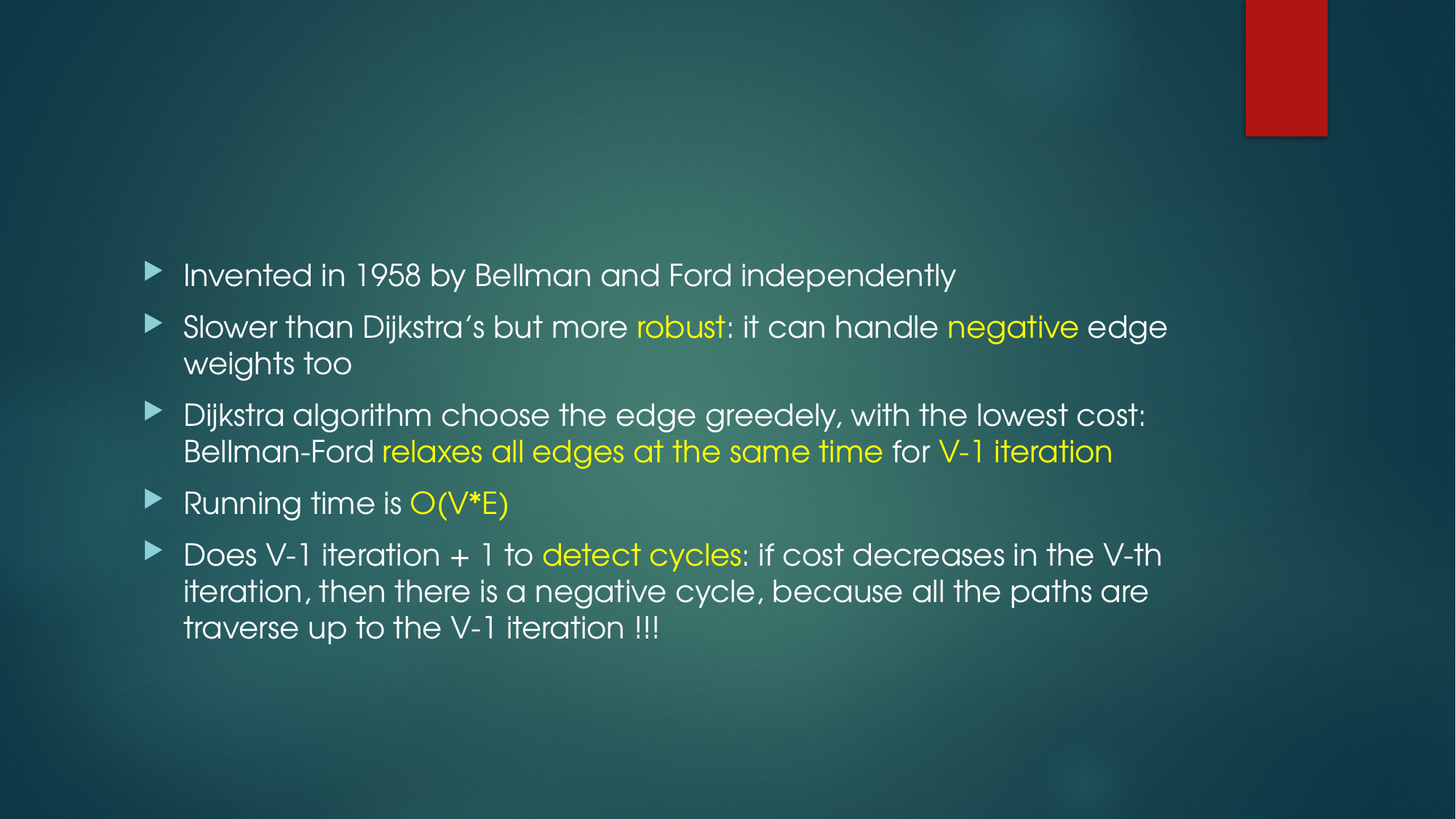

#

Invented in 1958 by Bellman and Ford independently
Slower than Dijkstra’s but more robust: it can handle negative edge weights too
Dijkstra algorithm choose the edge greedely, with the lowest cost: Bellman-Ford relaxes all edges at the same time for V-1 iteration
Running time is O(V*E)
Does V-1 iteration + 1 to detect cycles: if cost decreases in the V-th iteration, then there is a negative cycle, because all the paths are traverse up to the V-1 iteration !!!